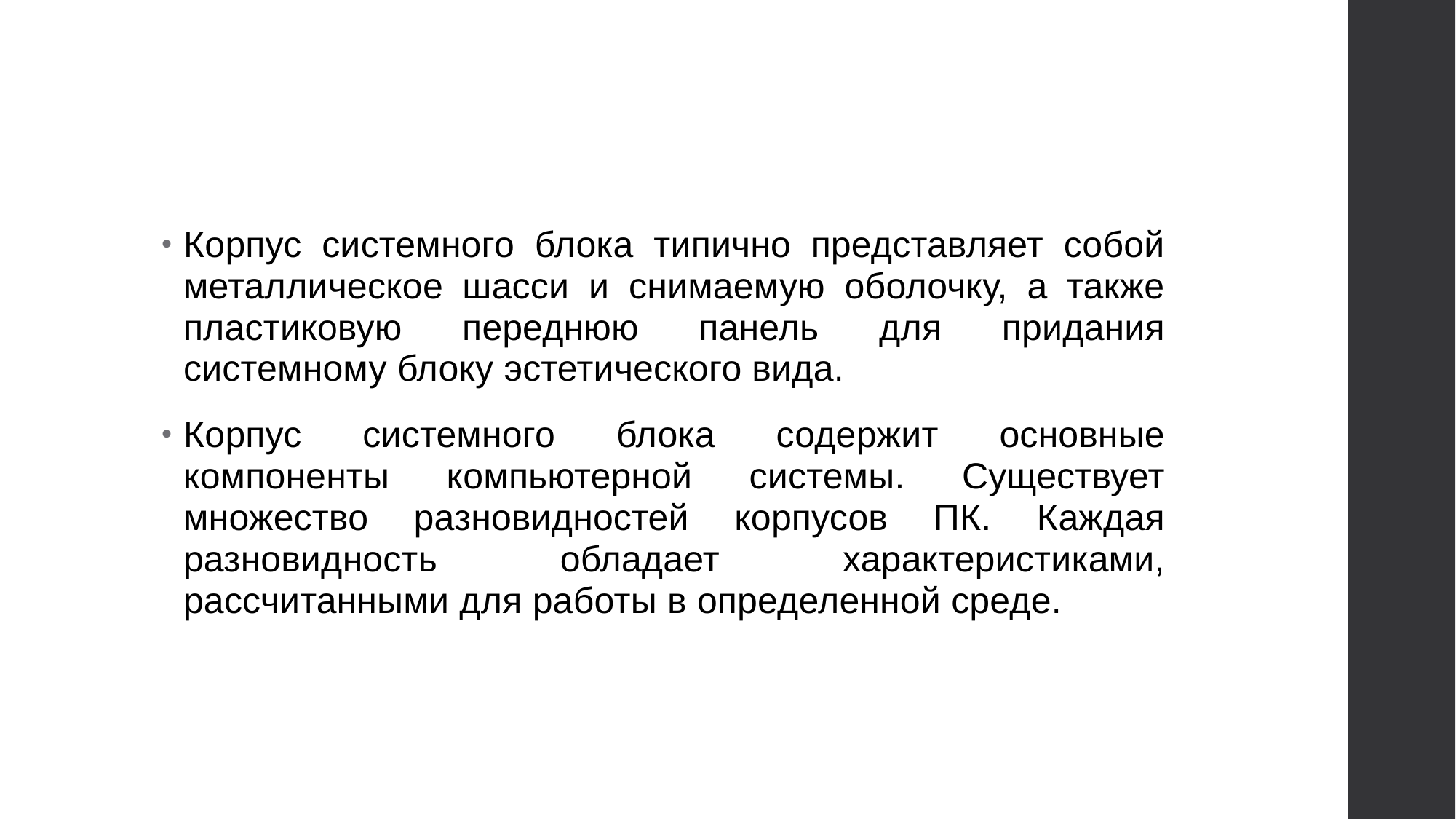

#
Корпус системного блока типично представляет собой металлическое шасси и снимаемую оболочку, а также пластиковую переднюю панель для придания системному блоку эстетического вида.
Корпус системного блока содержит основные компоненты компьютерной системы. Существует множество разновидностей корпусов ПК. Каждая разновидность обладает характеристиками, рассчитанными для работы в определенной среде.